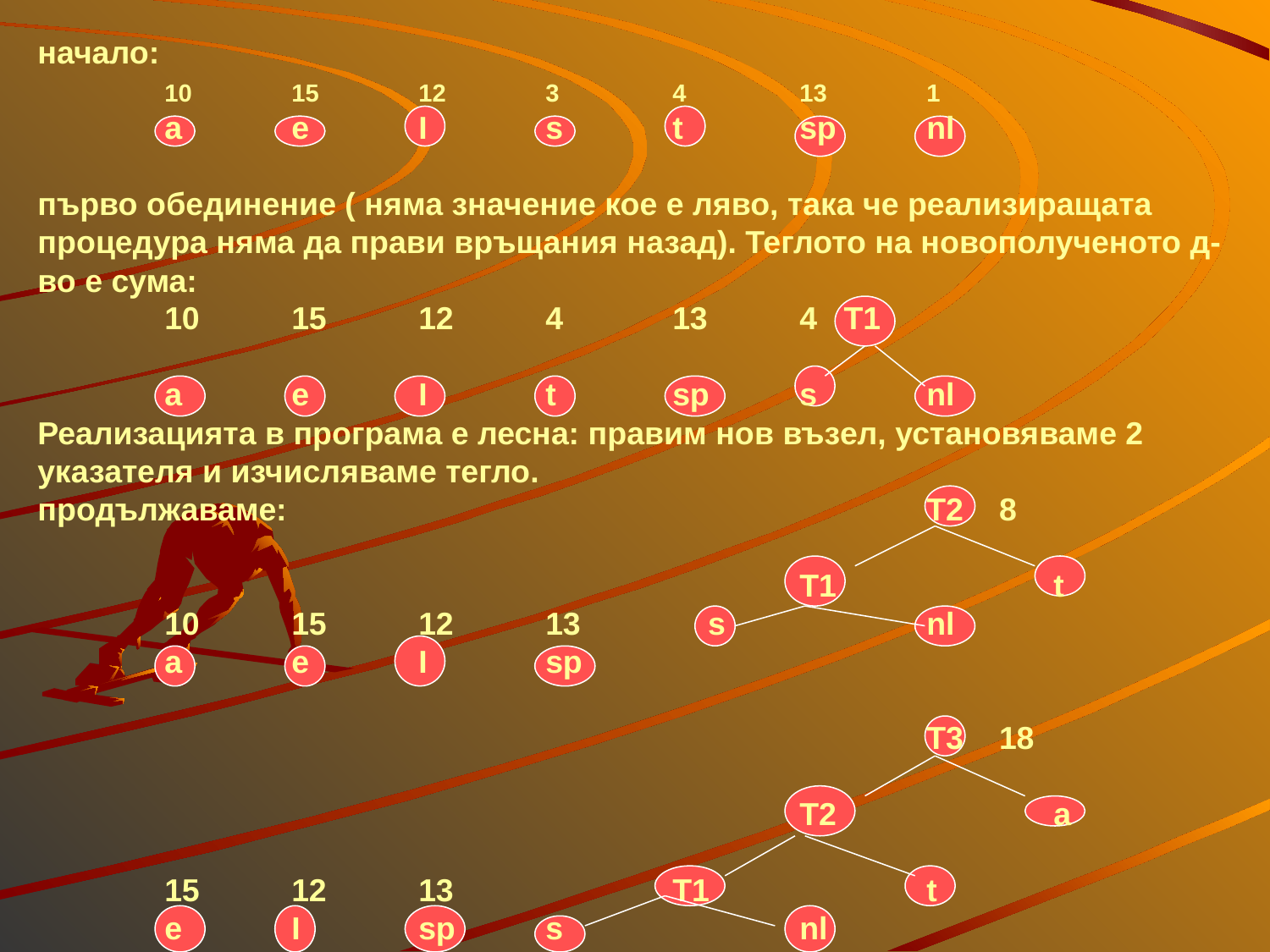

# начало: 10	15	12	3	4	13	1 а	е	I	s	t	sp	nl първо обединение ( няма значение кое е ляво, така че реализиращата процедура няма да прави връщания назад). Теглото на новополученото д-во е сума: 10	15	12	4	13	4   T1 a	e	I	t	sp	s	nl Реализацията в програма е лесна: правим нов възел, установяваме 2 указателя и изчисляваме тегло. продължаваме:						T2    8 T1		t 10	15	12	13	    s		nl			a	e	I	sp T3    18 T2		a 15	12	13		T1		t e	I	sp	s		nl